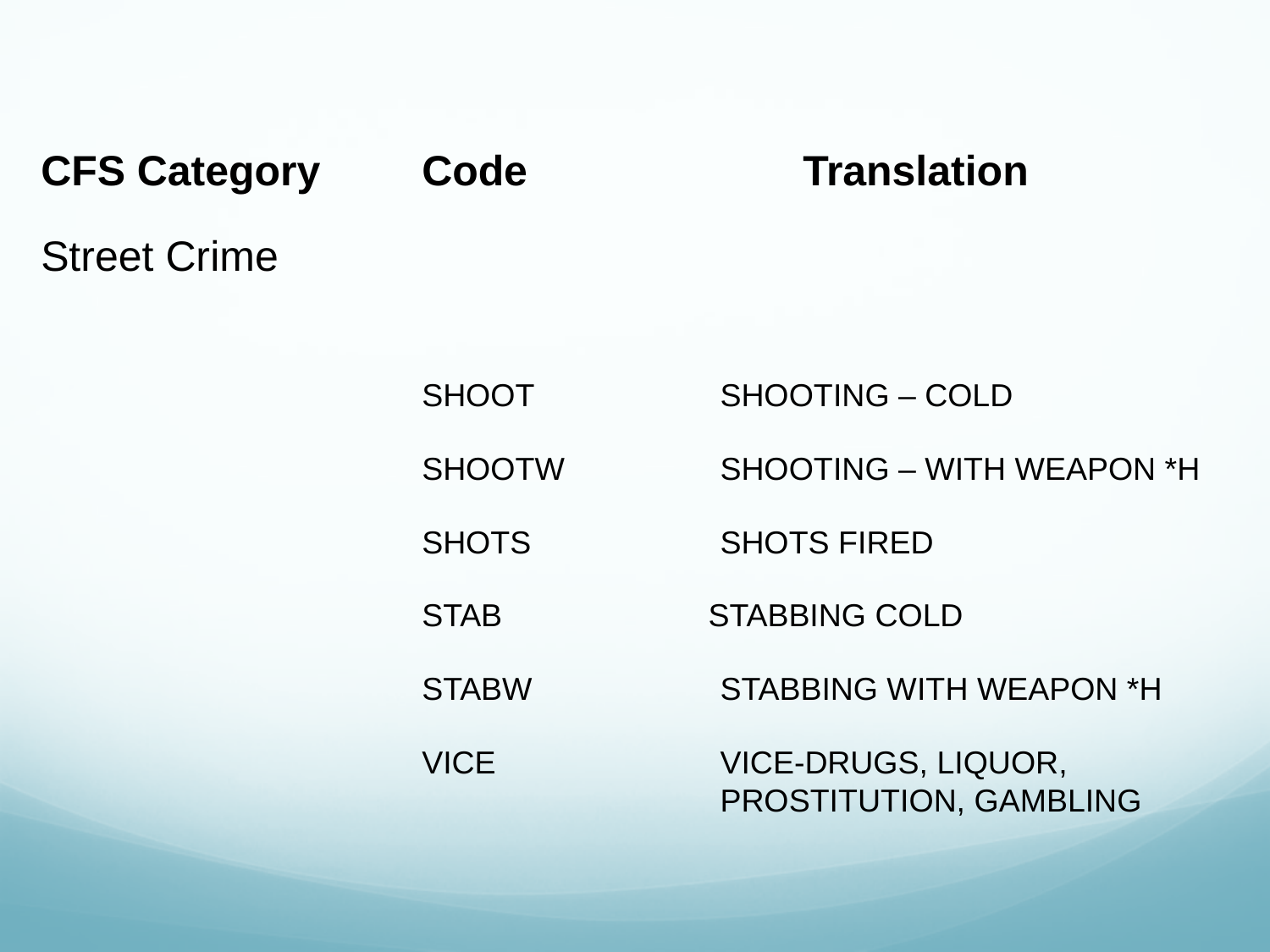

# CFS Category	Code			Translation
Street Crime

			SHOOT 		     SHOOTING – COLD
			SHOOTW 	     SHOOTING – WITH WEAPON *H
			SHOTS 		     SHOTS FIRED
			STAB 	                  STABBING COLD
			STABW 	    	     STABBING WITH WEAPON *H
			VICE  		     VICE-DRUGS, LIQUOR,  						     PROSTITUTION, GAMBLING